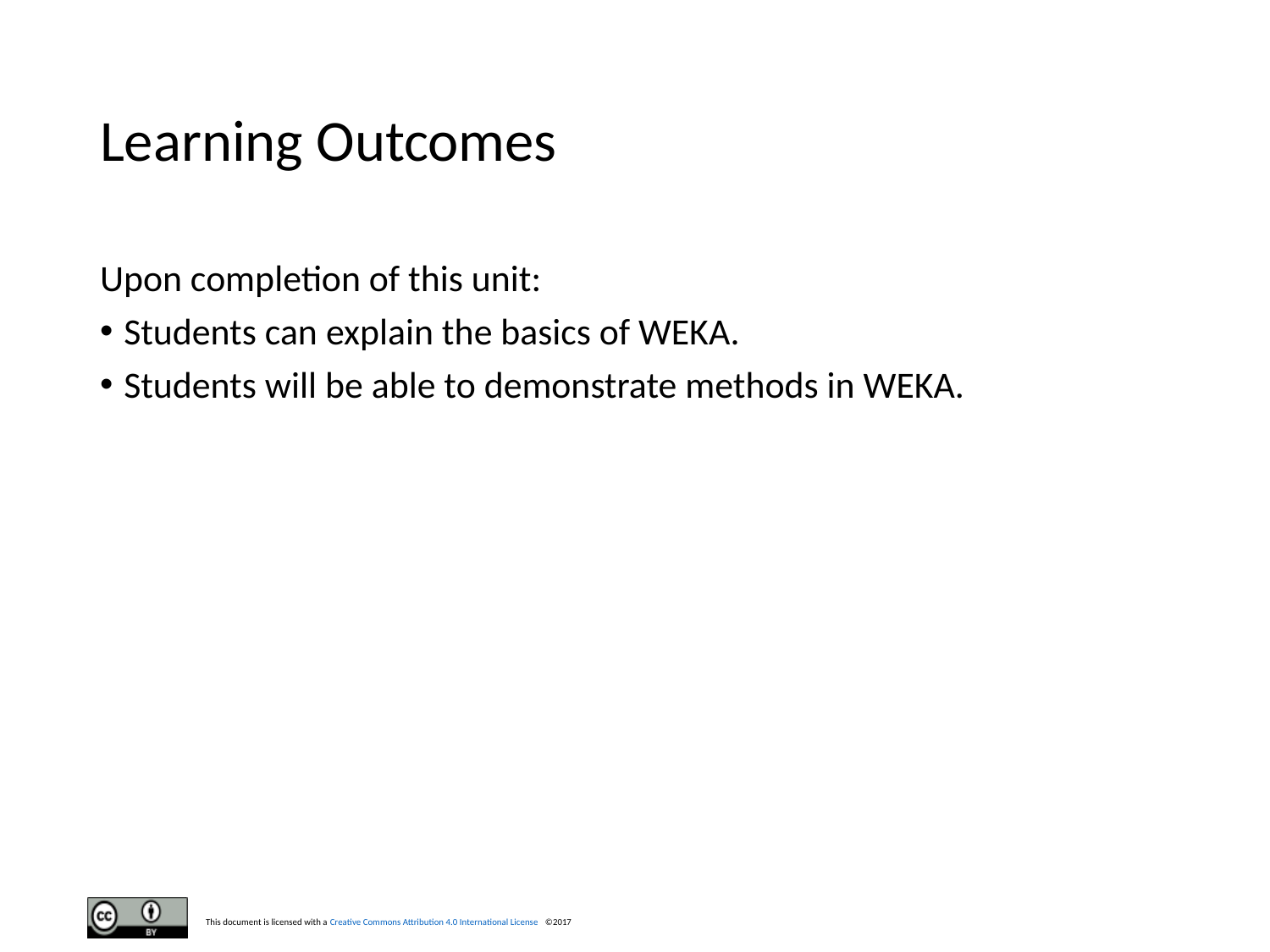

# Learning Outcomes
Upon completion of this unit:
Students can explain the basics of WEKA.
Students will be able to demonstrate methods in WEKA.